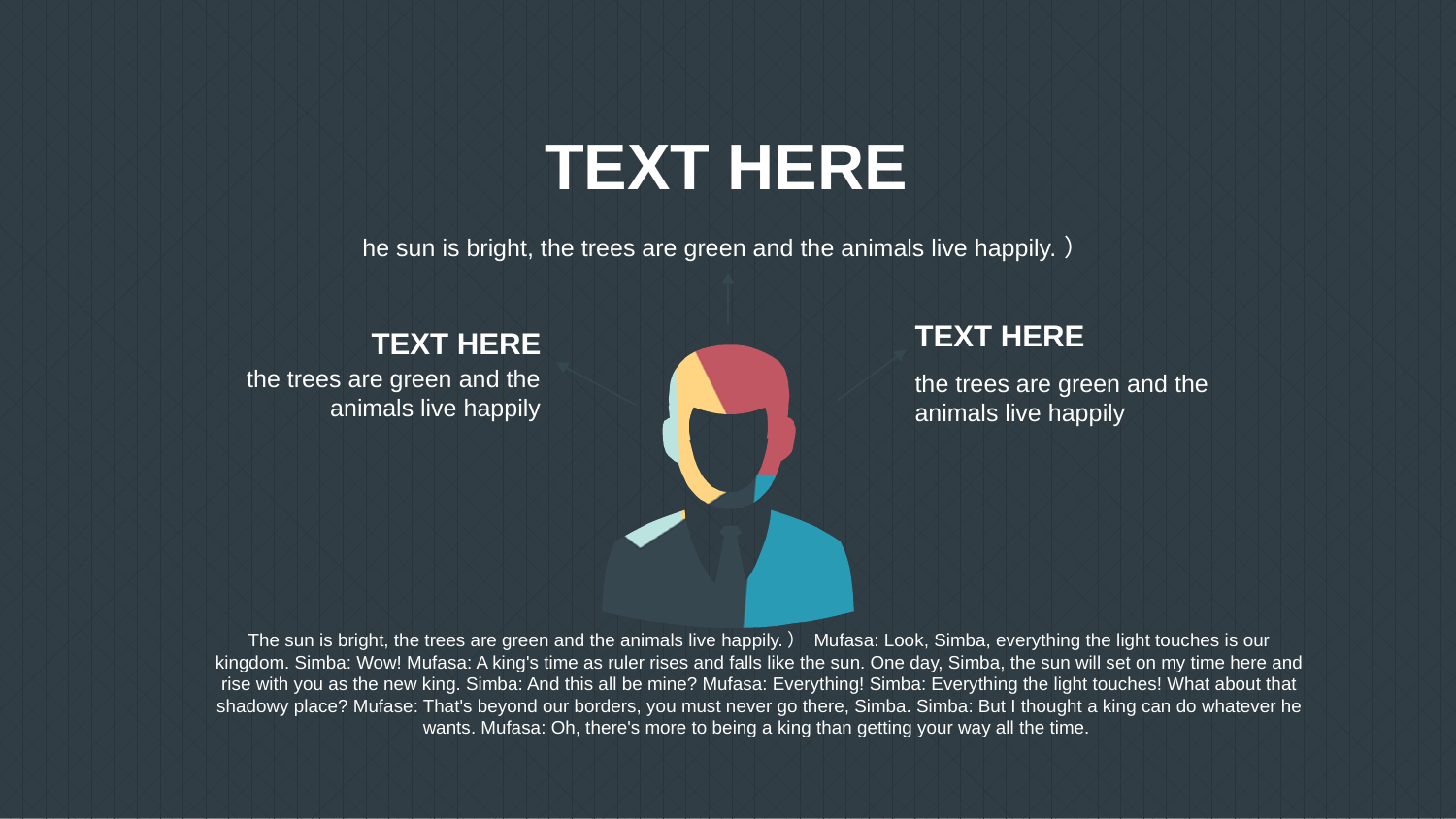

TEXT HERE
he sun is bright, the trees are green and the animals live happily.）
TEXT HERE
the trees are green and the animals live happily
TEXT HERE
the trees are green and the animals live happily

The sun is bright, the trees are green and the animals live happily.） Mufasa: Look, Simba, everything the light touches is our kingdom. Simba: Wow! Mufasa: A king's time as ruler rises and falls like the sun. One day, Simba, the sun will set on my time here and rise with you as the new king. Simba: And this all be mine? Mufasa: Everything! Simba: Everything the light touches! What about that shadowy place? Mufase: That's beyond our borders, you must never go there, Simba. Simba: But I thought a king can do whatever he wants. Mufasa: Oh, there's more to being a king than getting your way all the time.